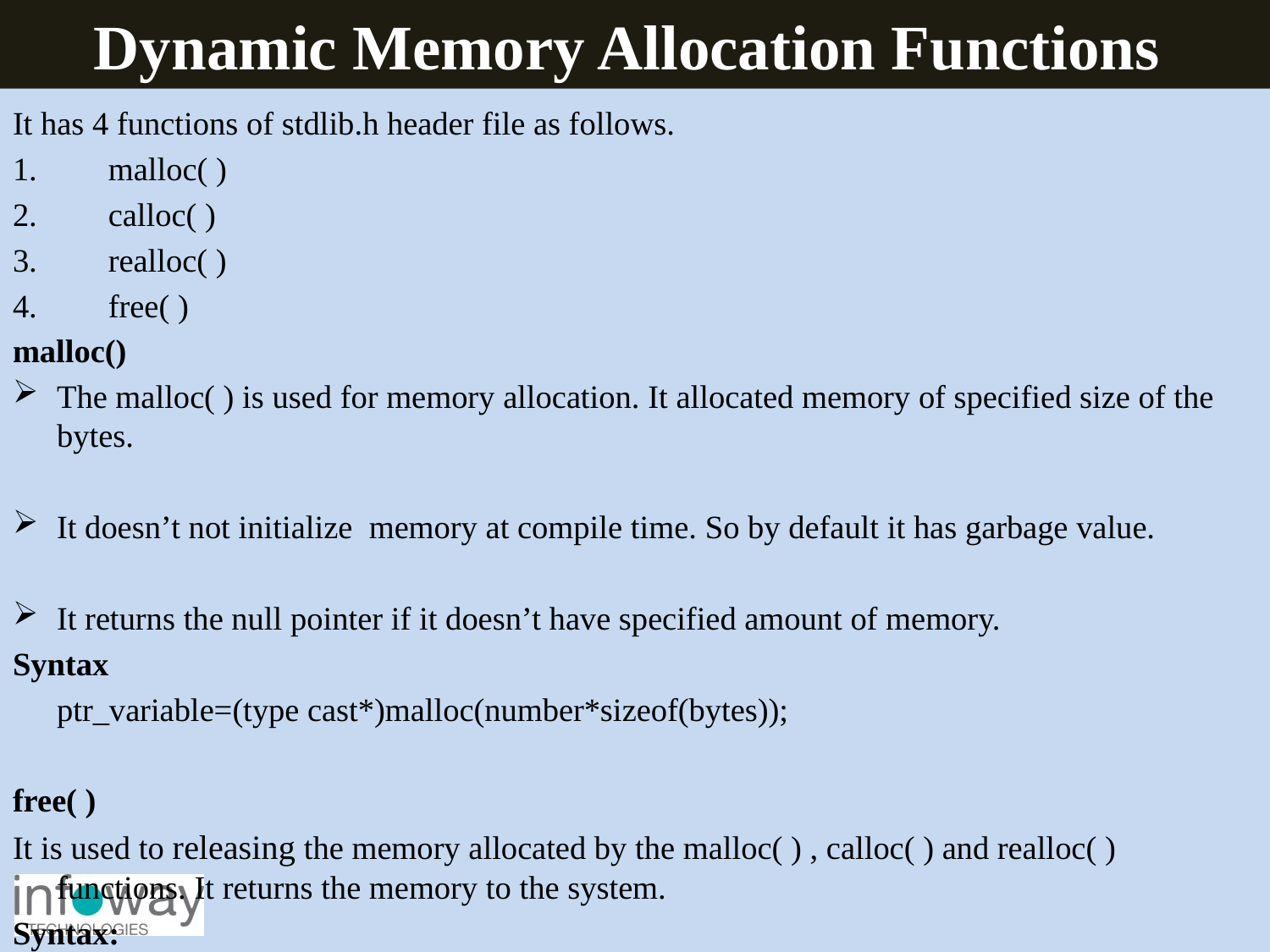

Dynamic Memory Allocation Functions
It has 4 functions of stdlib.h header file as follows.
	malloc( )
	calloc( )
	realloc( )
	free( )
malloc()
The malloc( ) is used for memory allocation. It allocated memory of specified size of the bytes.

It doesn’t not initialize  memory at compile time. So by default it has garbage value.

It returns the null pointer if it doesn’t have specified amount of memory.
Syntax
	ptr_variable=(type cast*)malloc(number*sizeof(bytes));

free( )
It is used to releasing the memory allocated by the malloc( ) , calloc( ) and realloc( ) functions. It returns the memory to the system.
Syntax:
	free(variable_name);